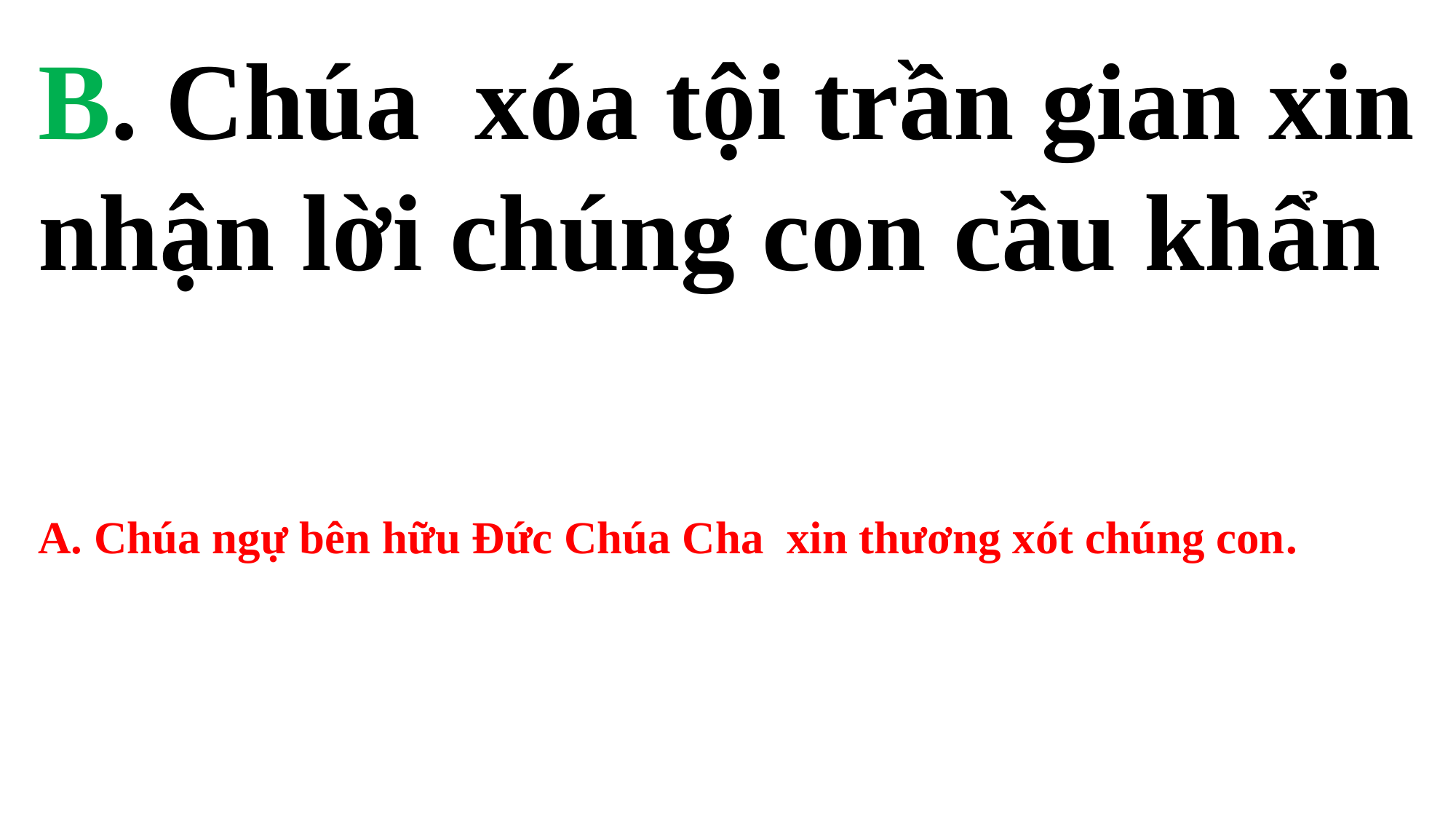

B. Chúa  xóa tội trần gian xin nhận lời chúng con cầu khẩn
# A. Chúa ngự bên hữu Đức Chúa Cha  xin thương xót chúng con.